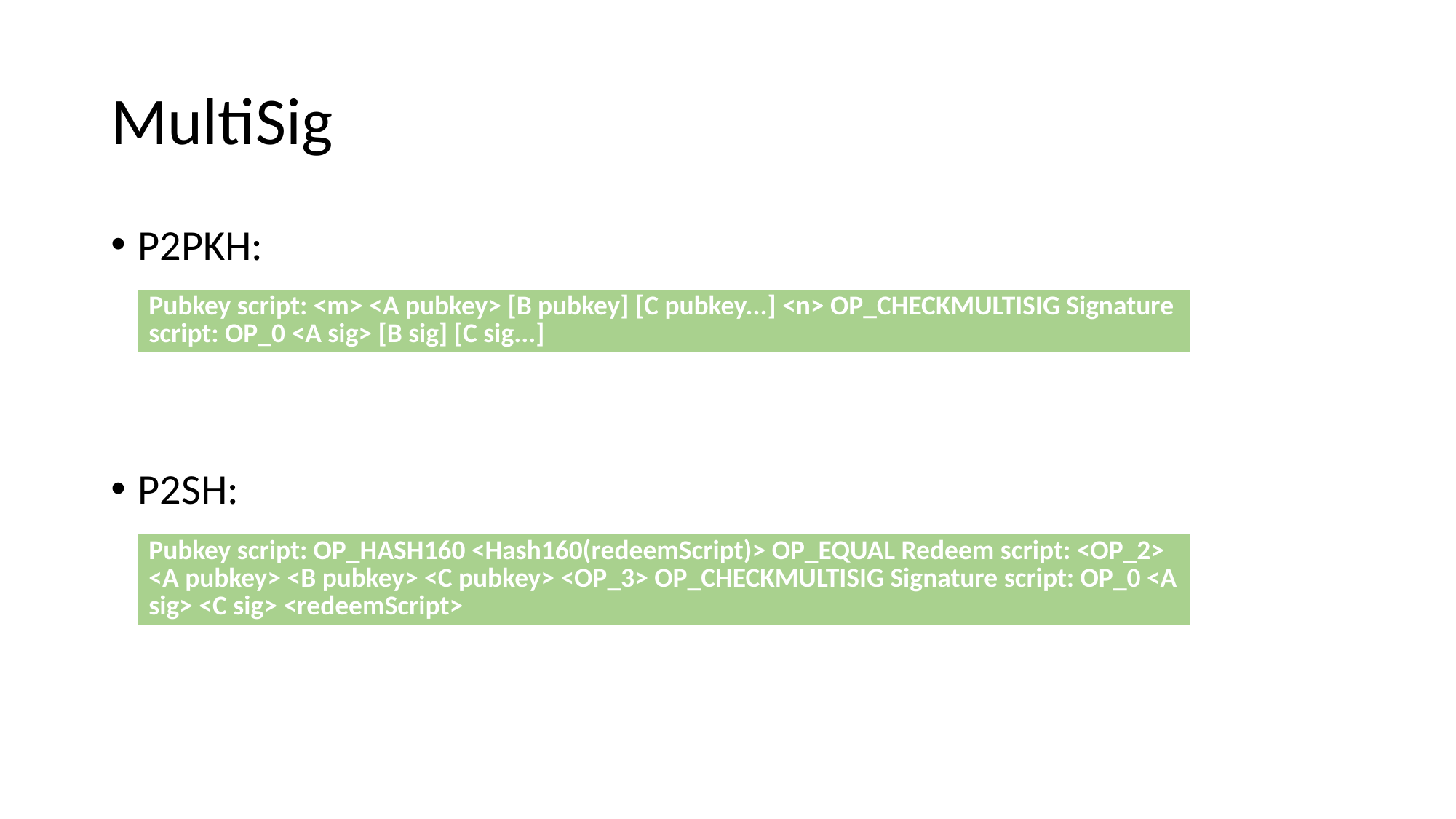

# MultiSig
P2PKH:

P2SH:

| Pubkey script: <m> <A pubkey> [B pubkey] [C pubkey...] <n> OP\_CHECKMULTISIG Signature script: OP\_0 <A sig> [B sig] [C sig...] |
| --- |
| Pubkey script: OP\_HASH160 <Hash160(redeemScript)> OP\_EQUAL Redeem script: <OP\_2> <A pubkey> <B pubkey> <C pubkey> <OP\_3> OP\_CHECKMULTISIG Signature script: OP\_0 <A sig> <C sig> <redeemScript> |
| --- |